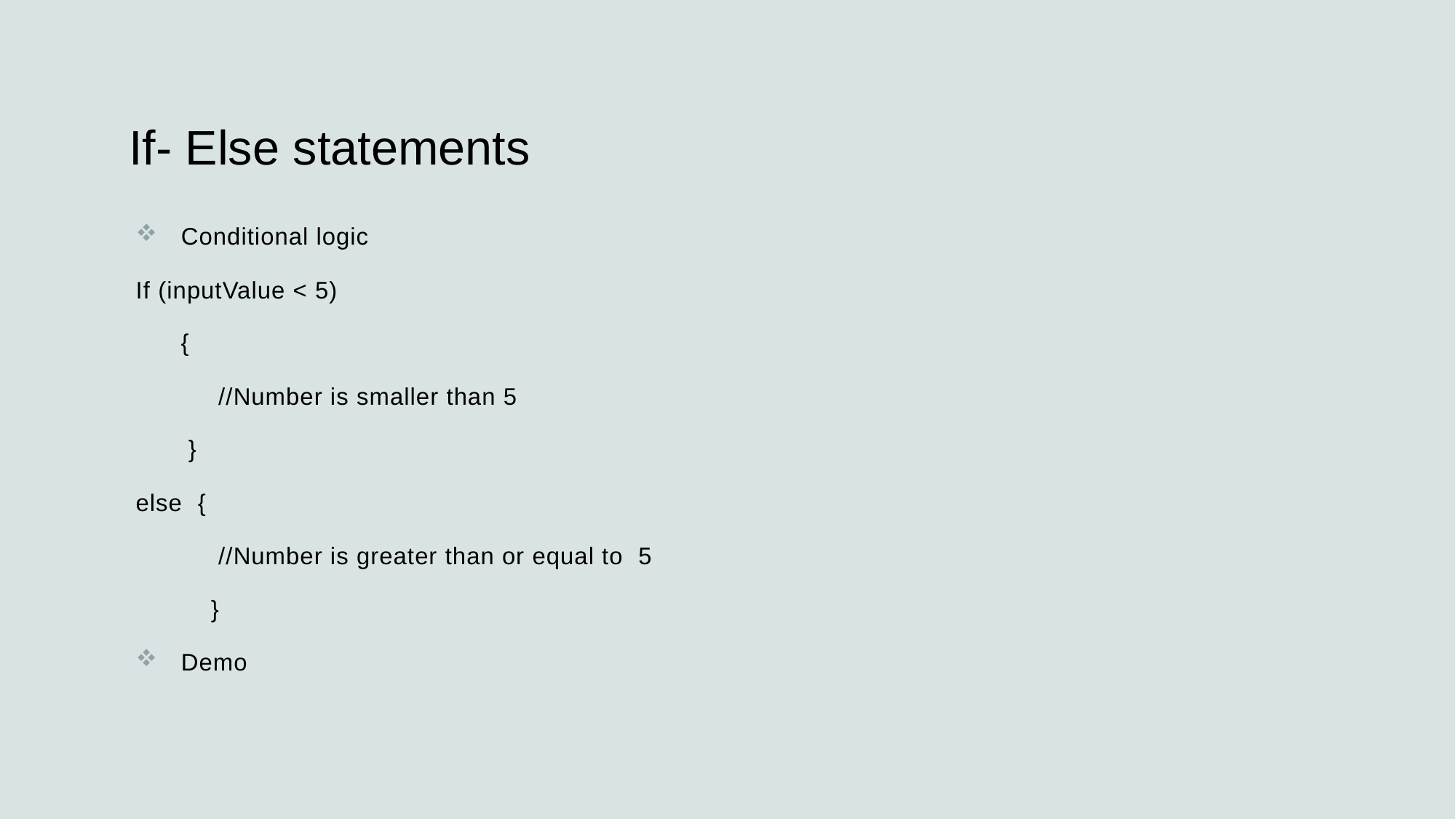

# If- Else statements
Conditional logic
If (inputValue < 5)
      {
           //Number is smaller than 5
       }
else  {
           //Number is greater than or equal to  5
          }
Demo